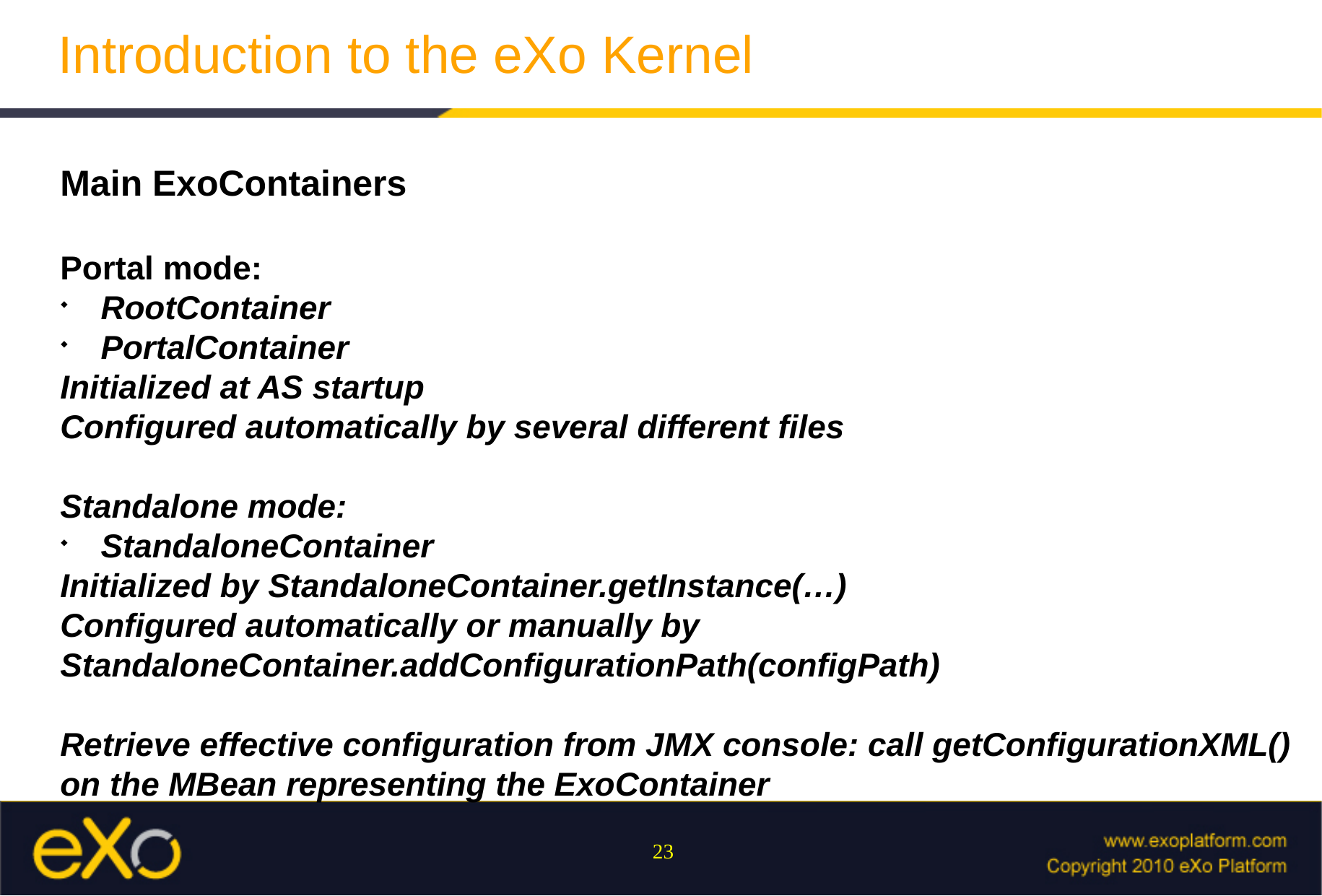

Introduction to the eXo Kernel
Main ExoContainers

Portal mode:
RootContainer
PortalContainer
Initialized at AS startup
Configured automatically by several different files

Standalone mode:
StandaloneContainer
Initialized by StandaloneContainer.getInstance(…)
Configured automatically or manually by StandaloneContainer.addConfigurationPath(configPath)

Retrieve effective configuration from JMX console: call getConfigurationXML() on the MBean representing the ExoContainer